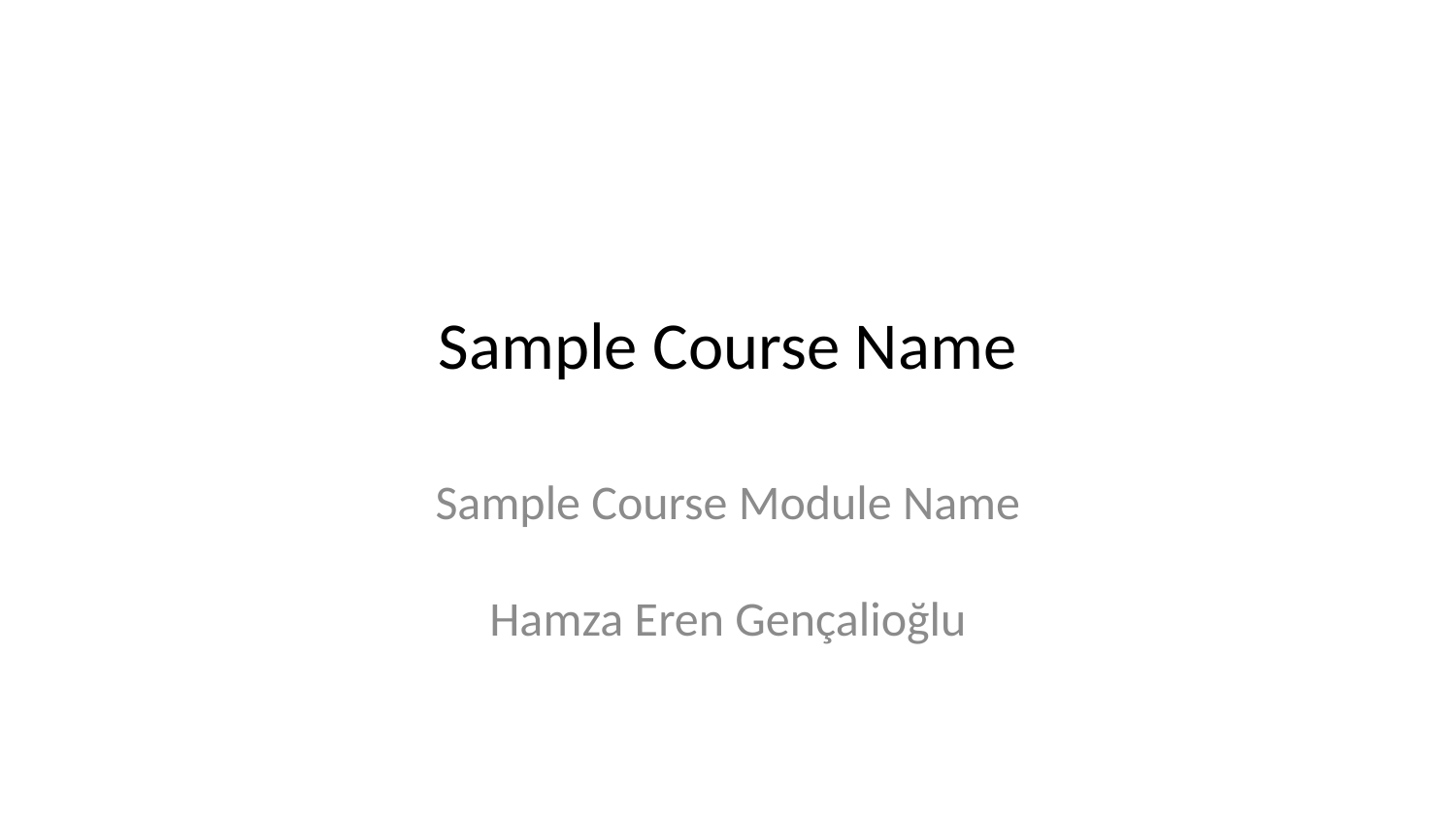

# Sample Course Name
Sample Course Module Name
Hamza Eren Gençalioğlu